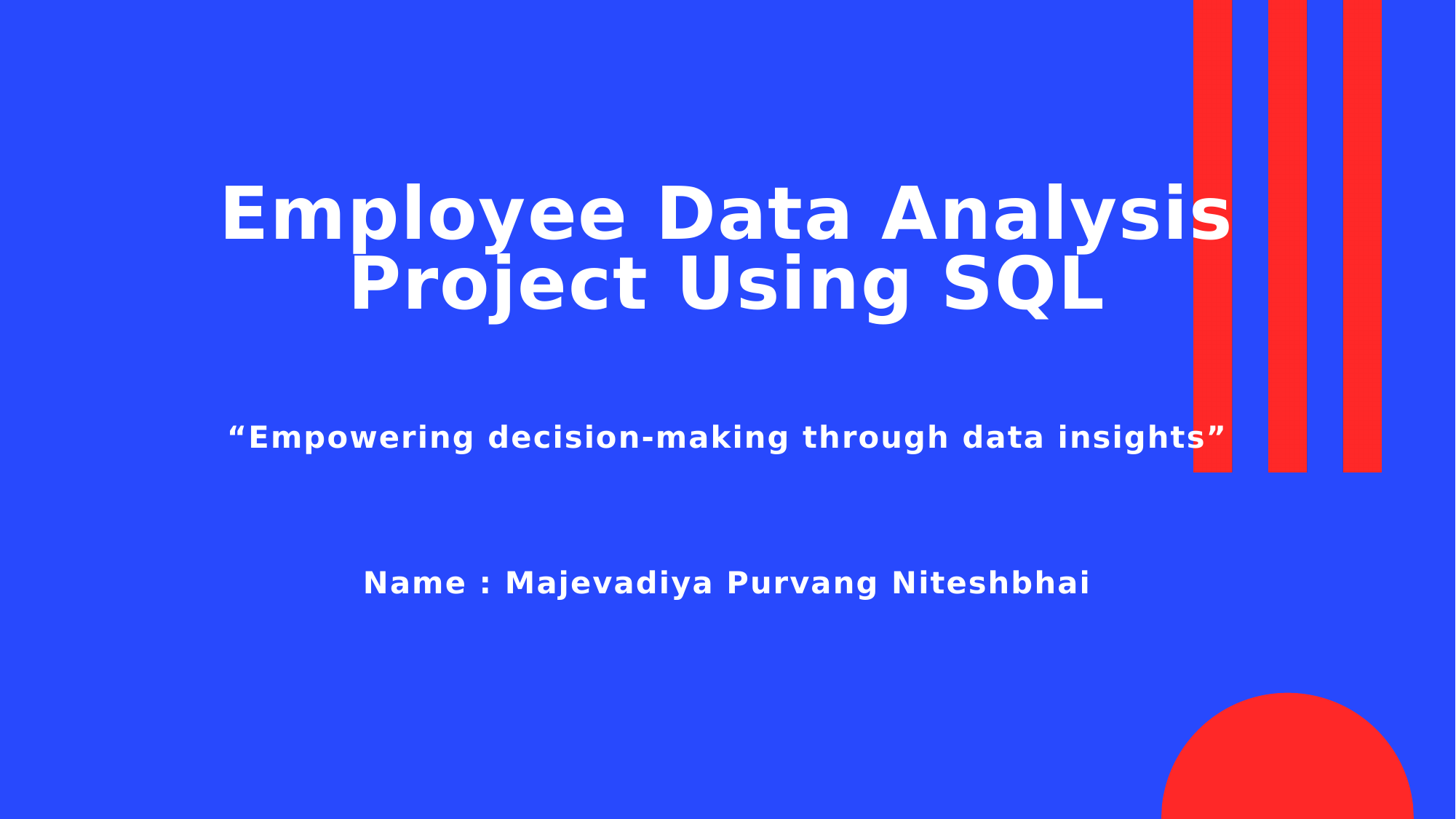

# Employee Data Analysis Project Using SQL “Empowering decision-making through data insights” Name : Majevadiya Purvang Niteshbhai